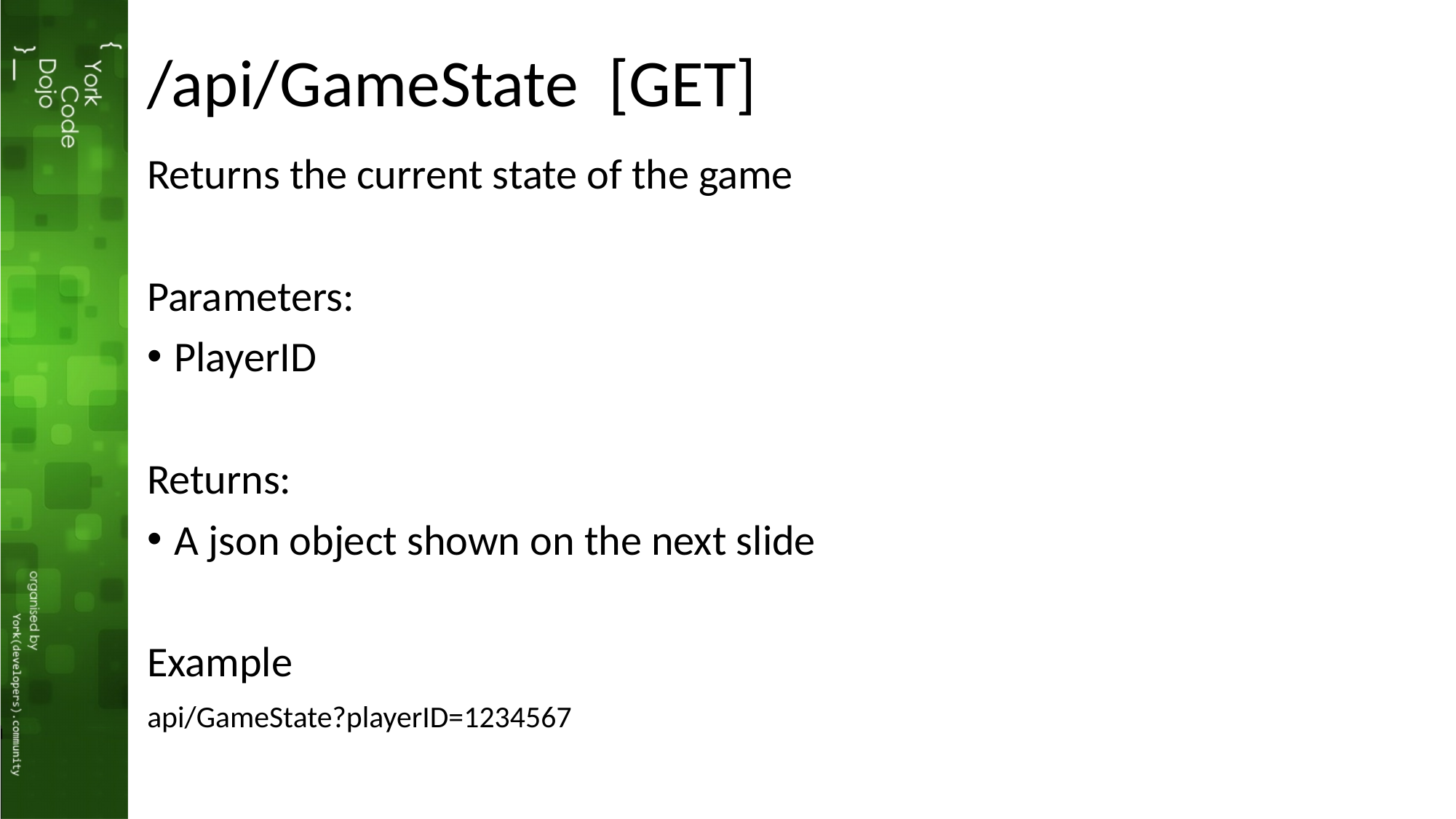

# /api/GameState  [GET]
Returns the current state of the game

Parameters:
PlayerID

Returns:
A json object shown on the next slide

Example
api/GameState?playerID=1234567